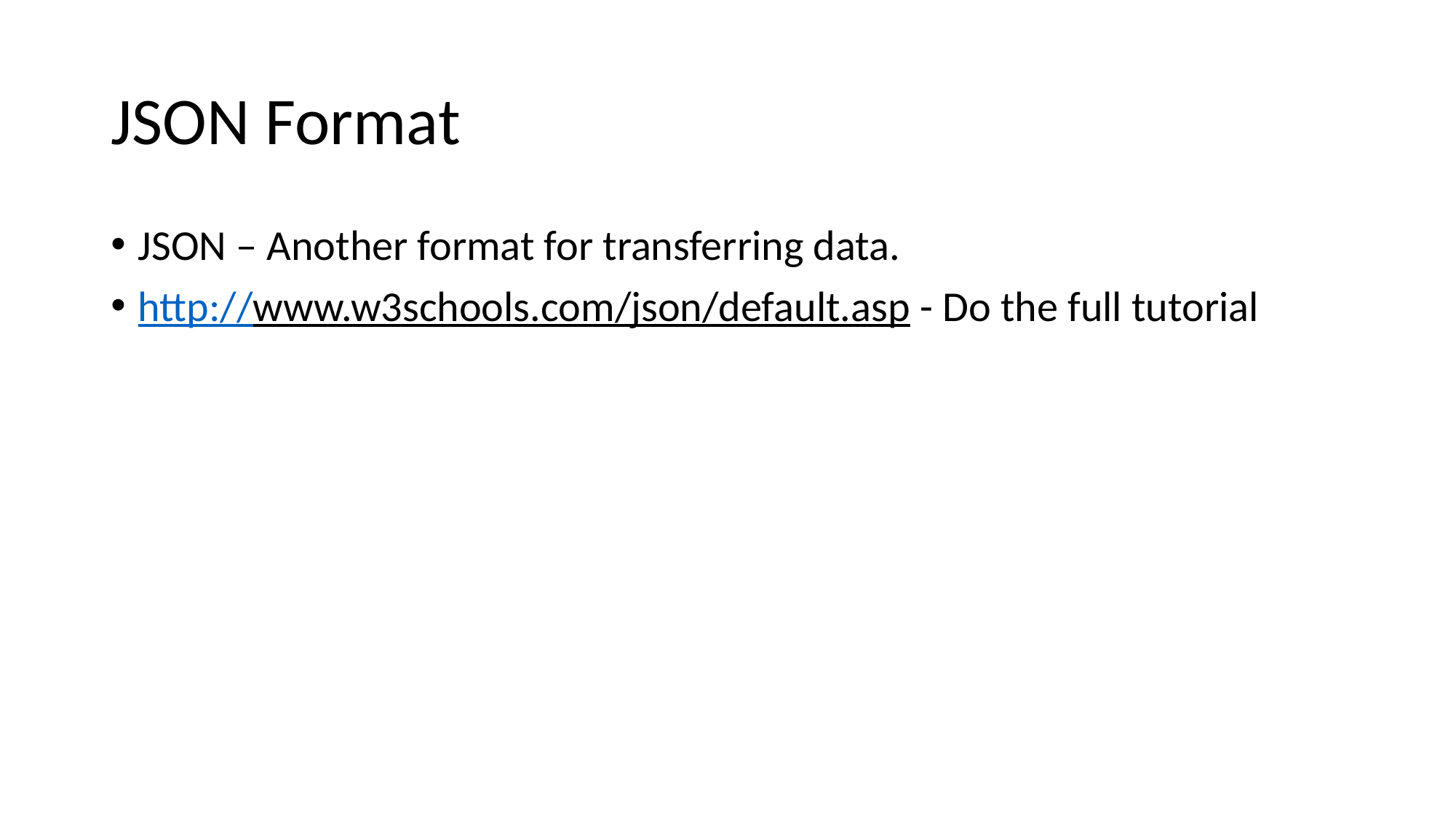

# JSON Format
JSON – Another format for transferring data.
http://www.w3schools.com/json/default.asp - Do the full tutorial